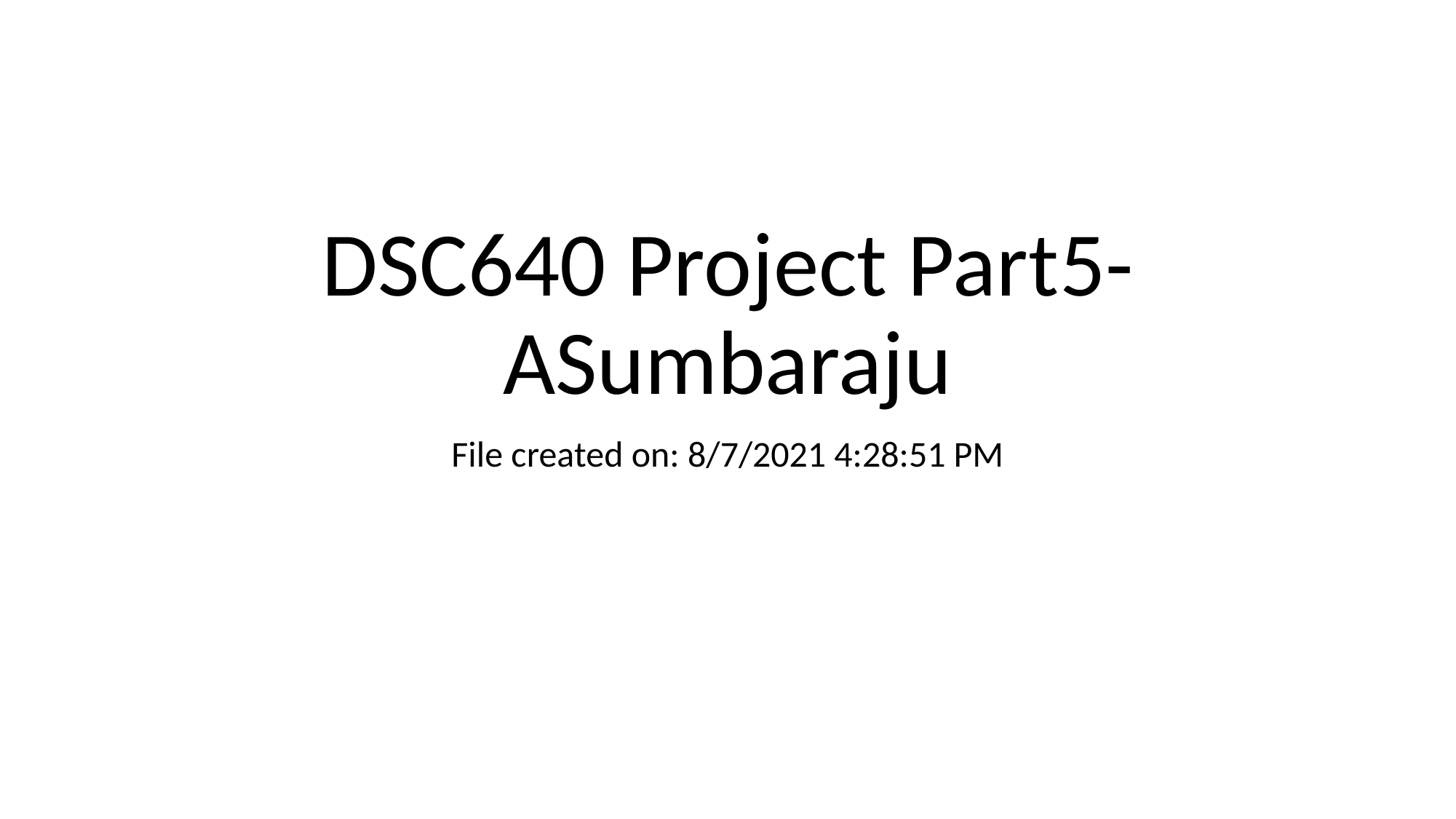

# DSC640 Project Part5-ASumbaraju
File created on: 8/7/2021 4:28:51 PM